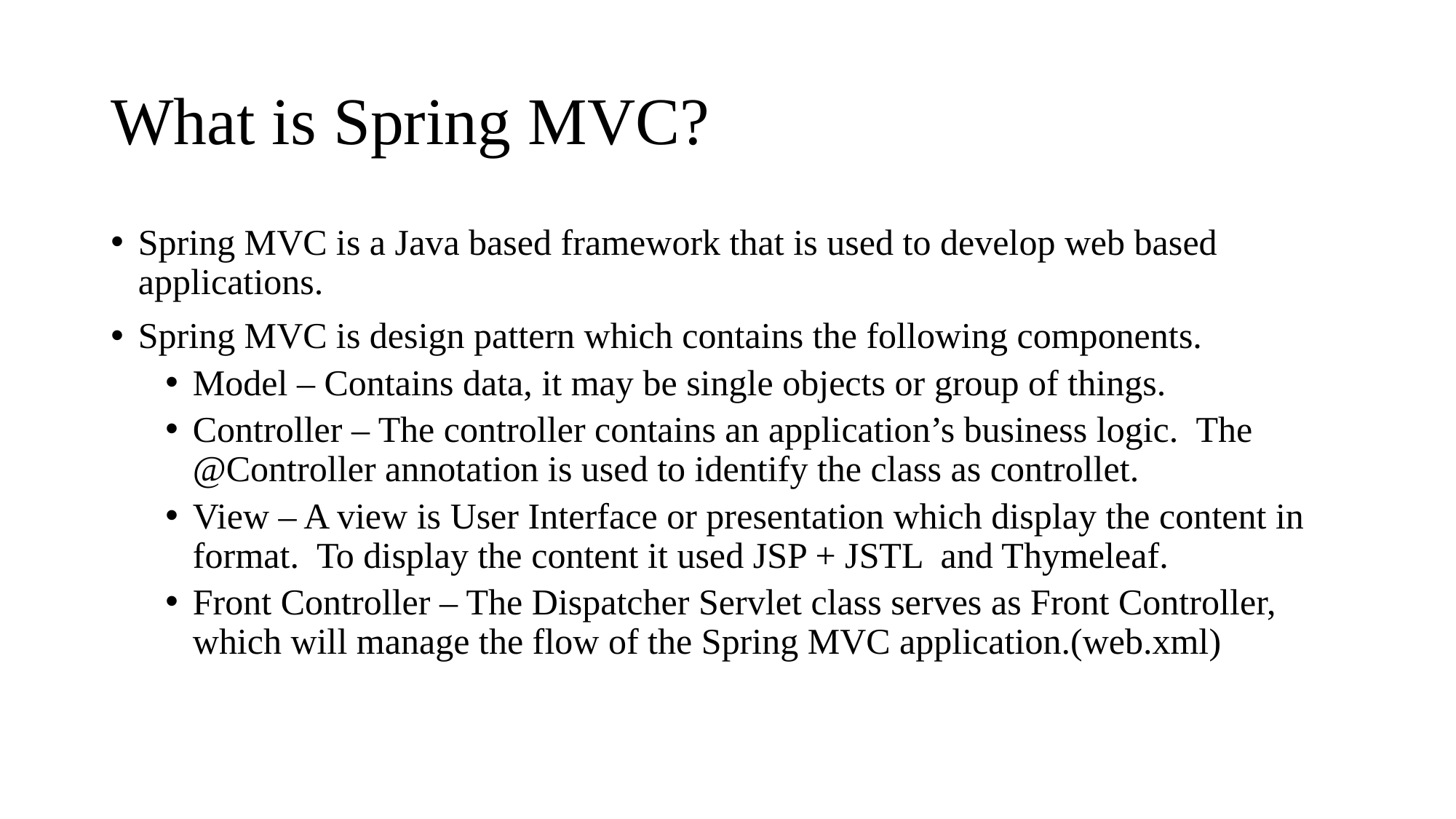

# What is Spring MVC?
Spring MVC is a Java based framework that is used to develop web based applications.
Spring MVC is design pattern which contains the following components.
Model – Contains data, it may be single objects or group of things.
Controller – The controller contains an application’s business logic.  The @Controller annotation is used to identify the class as controllet.
View – A view is User Interface or presentation which display the content in format.  To display the content it used JSP + JSTL  and Thymeleaf.
Front Controller – The Dispatcher Servlet class serves as Front Controller, which will manage the flow of the Spring MVC application.(web.xml)